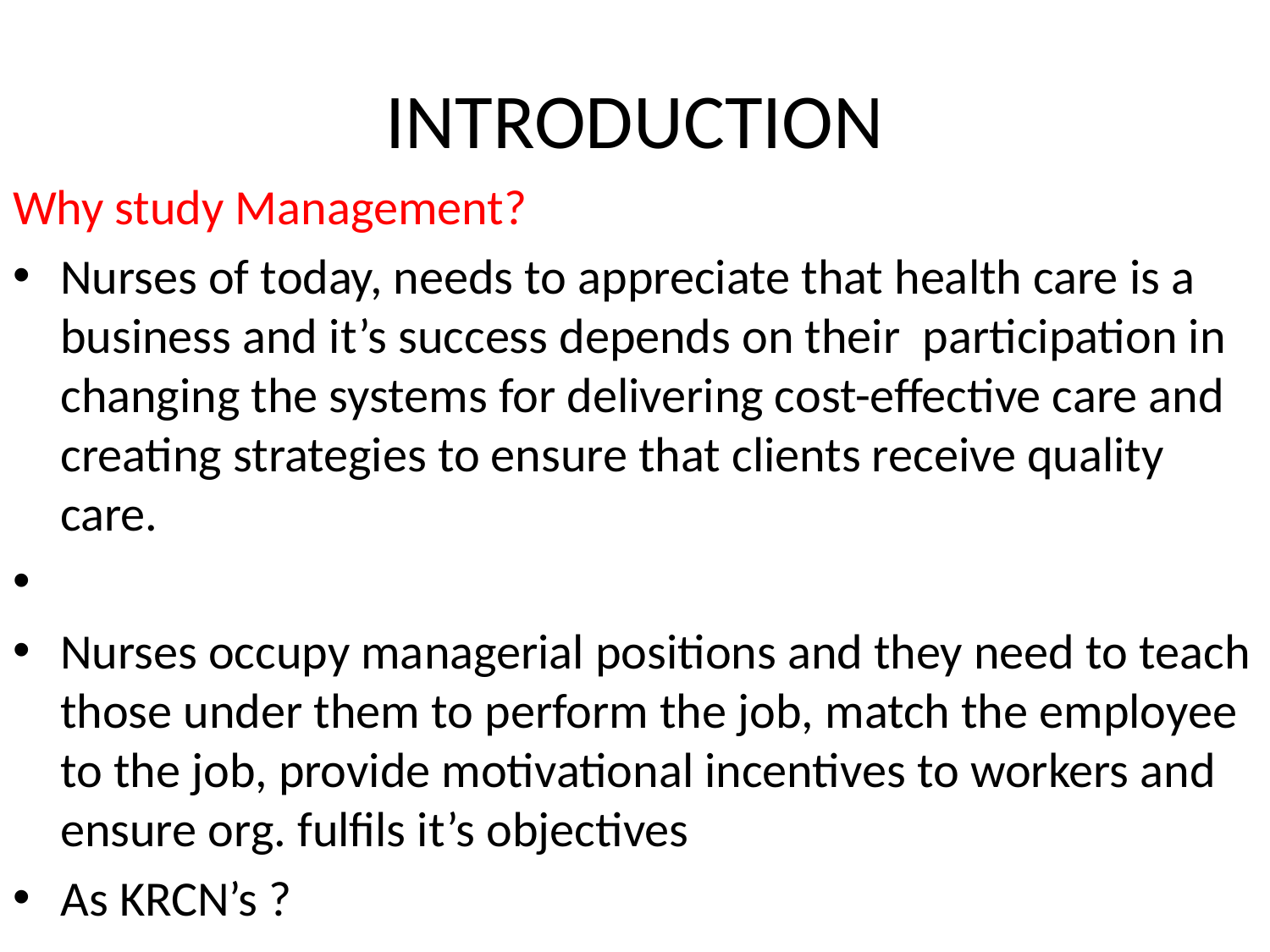

# INTRODUCTION
Why study Management?
Nurses of today, needs to appreciate that health care is a business and it’s success depends on their  participation in changing the systems for delivering cost-effective care and creating strategies to ensure that clients receive quality care.

Nurses occupy managerial positions and they need to teach those under them to perform the job, match the employee to the job, provide motivational incentives to workers and ensure org. fulfils it’s objectives
As KRCN’s ?